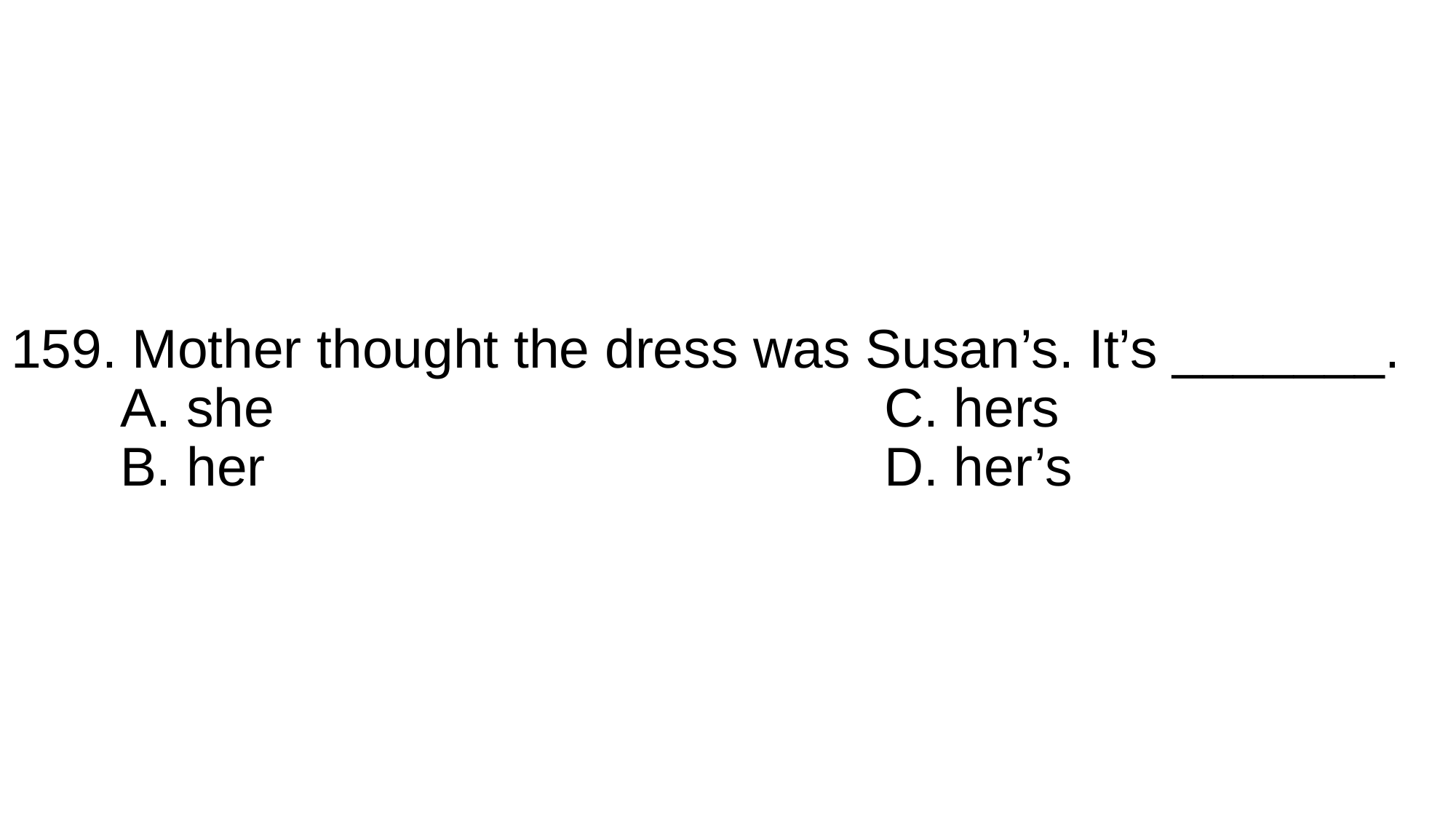

# 159. Mother thought the dress was Susan’s. It’s _______. A. she						C. hers B. her						D. her’s